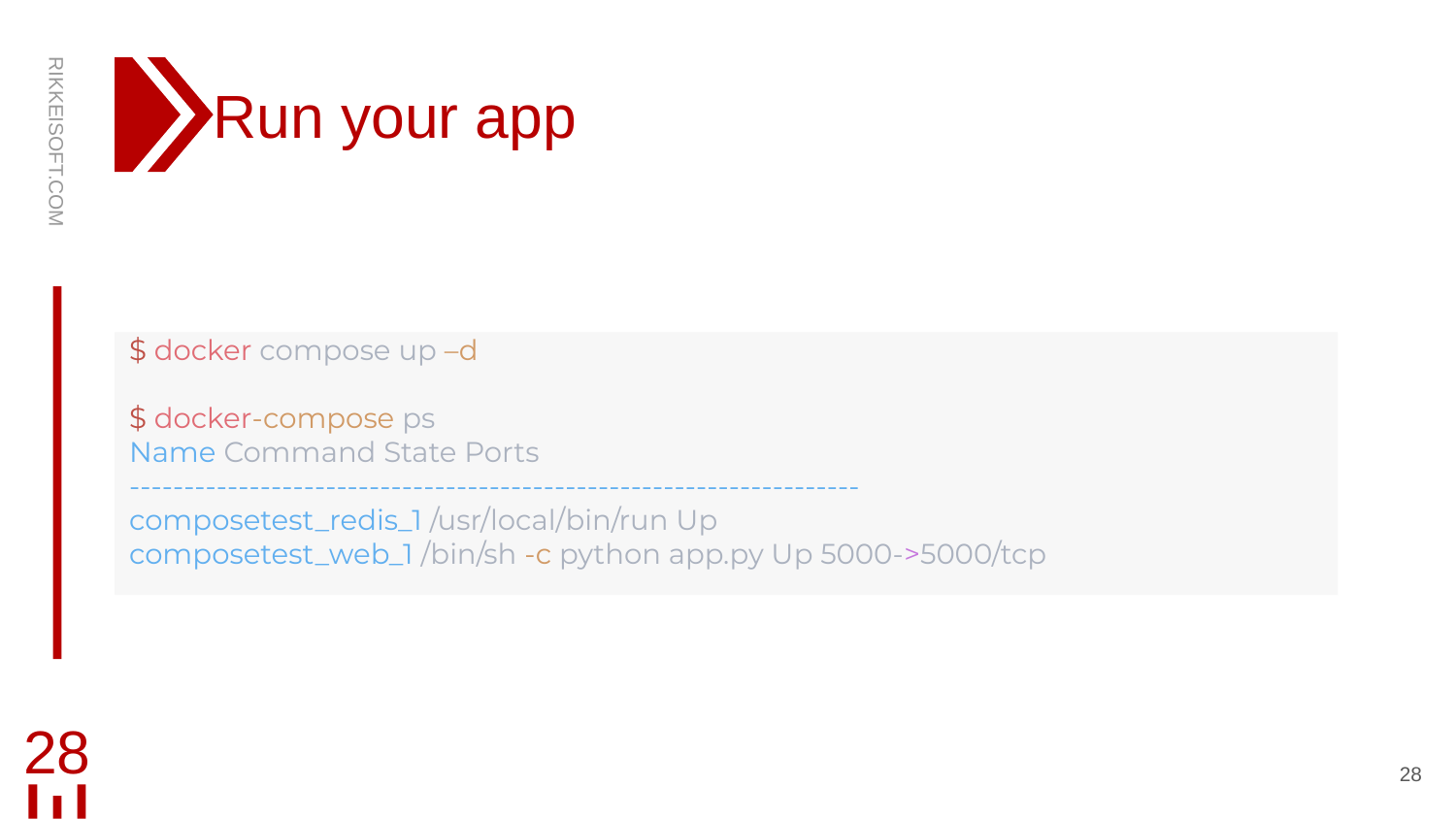

# Run your app
RIKKEISOFT.COM
$ docker compose up –d

$ docker-compose ps
Name Command State Ports
-------------------------------------------------------------------
composetest_redis_1 /usr/local/bin/run Up
composetest_web_1 /bin/sh -c python app.py Up 5000->5000/tcp
28
28